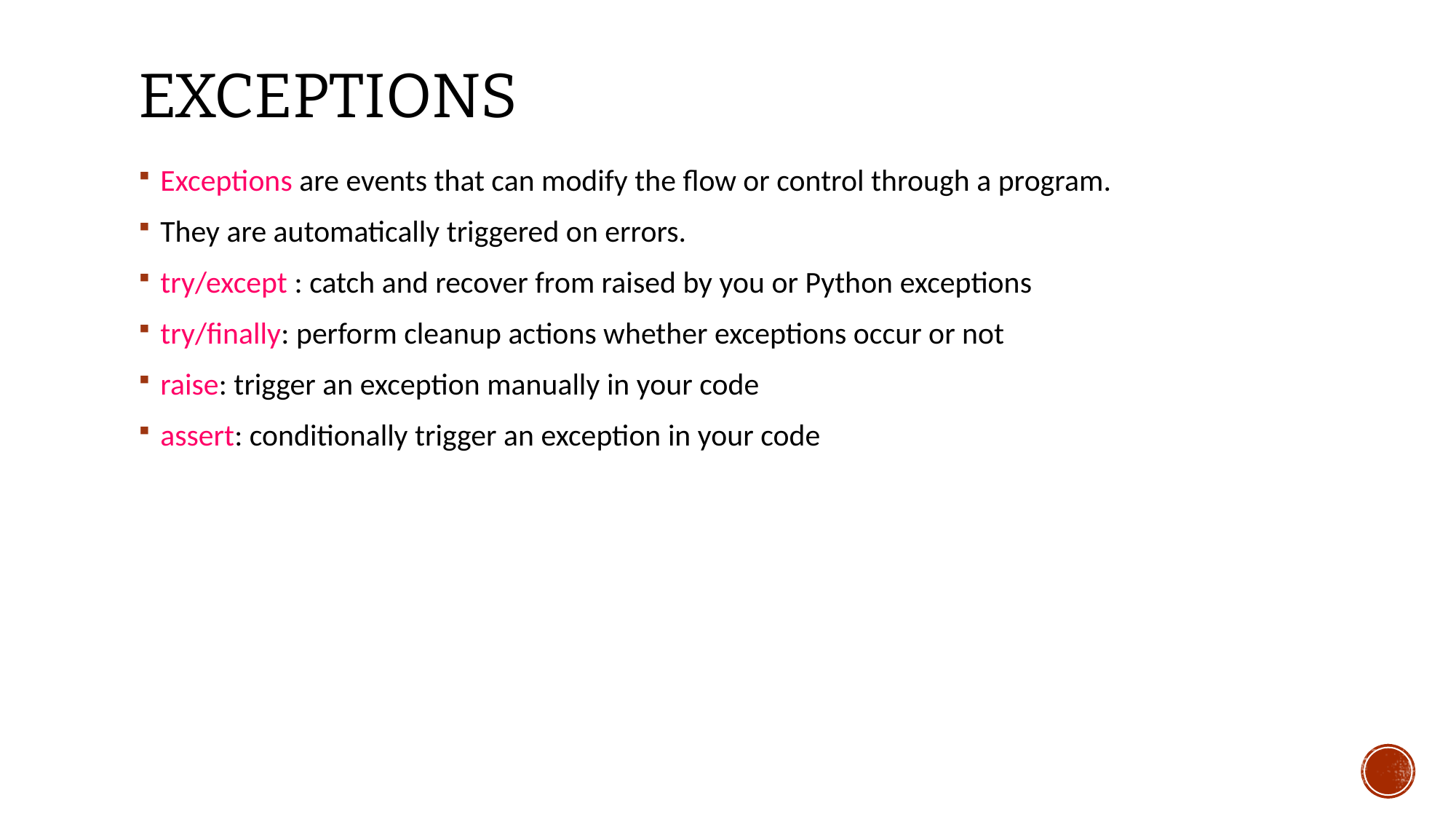

# Exceptions
Exceptions are events that can modify the flow or control through a program.
They are automatically triggered on errors.
try/except : catch and recover from raised by you or Python exceptions
try/finally: perform cleanup actions whether exceptions occur or not
raise: trigger an exception manually in your code
assert: conditionally trigger an exception in your code